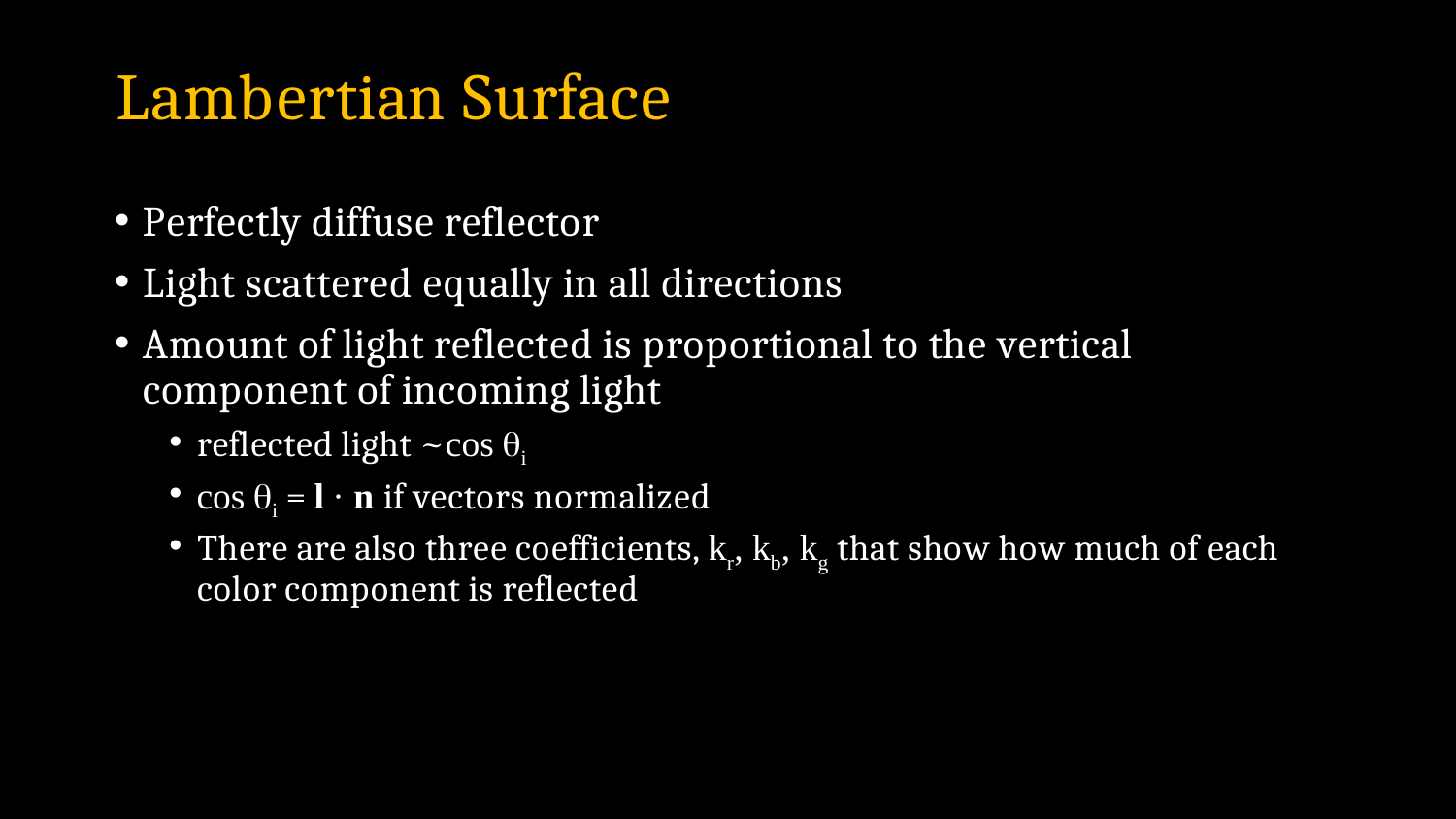

# Lambertian Surface
Perfectly diffuse reflector
Light scattered equally in all directions
Amount of light reflected is proportional to the vertical component of incoming light
reflected light ~cos θi
cos θi = l · n if vectors normalized
There are also three coefficients, kr, kb, kg that show how much of each color component is reflected